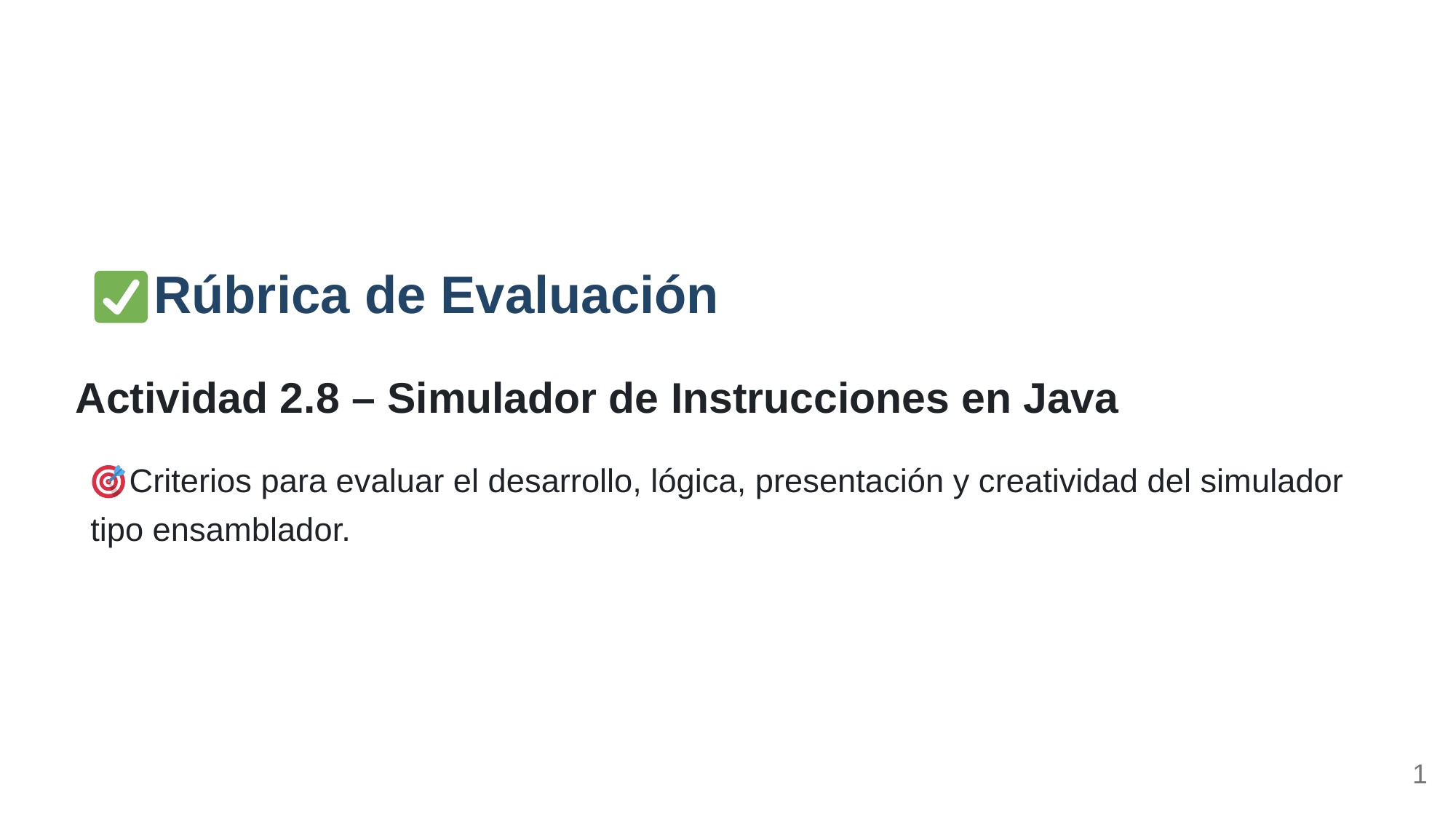

Rúbrica de Evaluación

Actividad 2.8 – Simulador de Instrucciones en Java
 Criterios para evaluar el desarrollo, lógica, presentación y creatividad del simulador

tipo ensamblador.
1